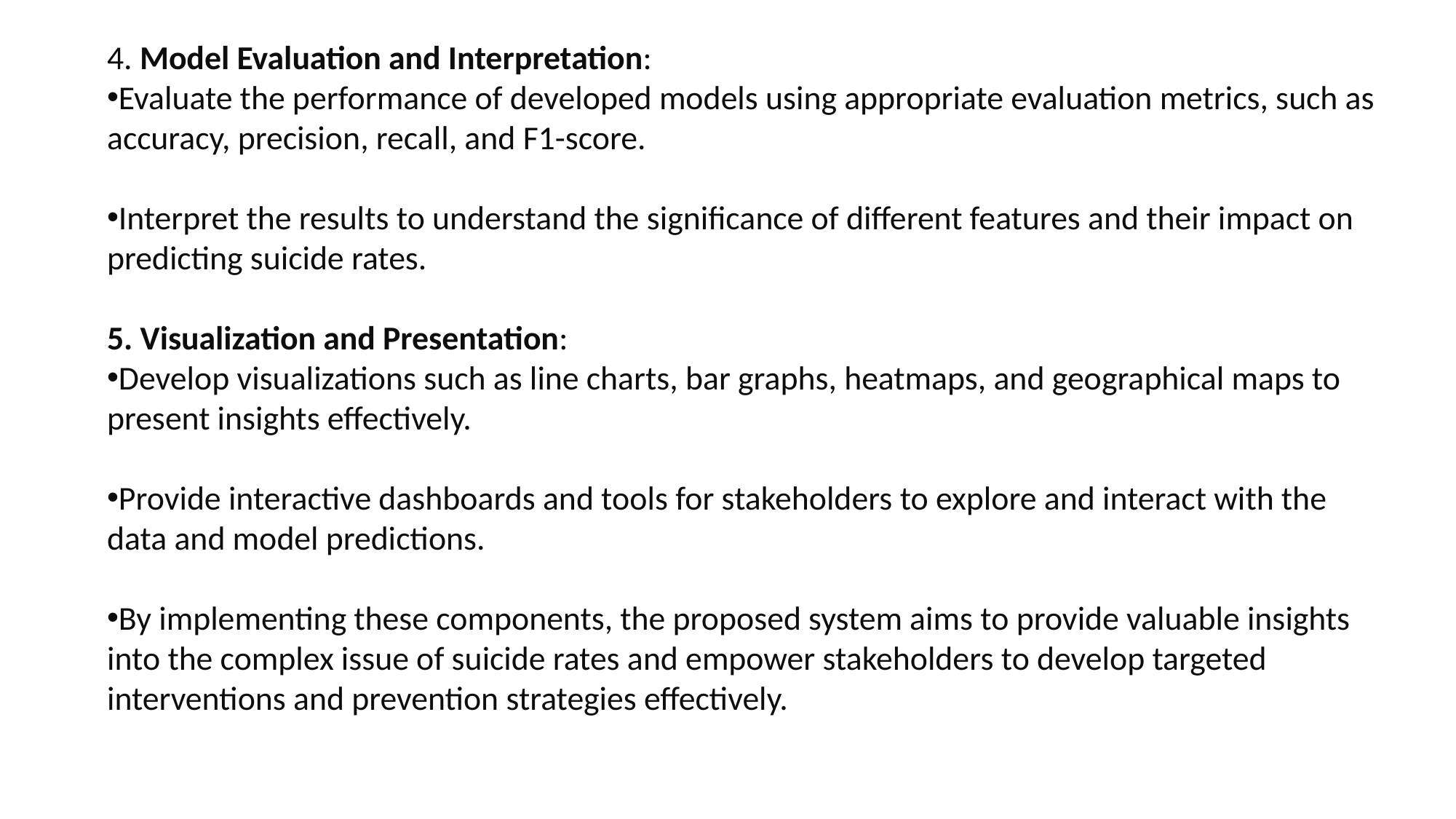

4. Model Evaluation and Interpretation:
Evaluate the performance of developed models using appropriate evaluation metrics, such as accuracy, precision, recall, and F1-score.

Interpret the results to understand the significance of different features and their impact on predicting suicide rates.

5. Visualization and Presentation:
Develop visualizations such as line charts, bar graphs, heatmaps, and geographical maps to present insights effectively.

Provide interactive dashboards and tools for stakeholders to explore and interact with the data and model predictions.

By implementing these components, the proposed system aims to provide valuable insights into the complex issue of suicide rates and empower stakeholders to develop targeted interventions and prevention strategies effectively.